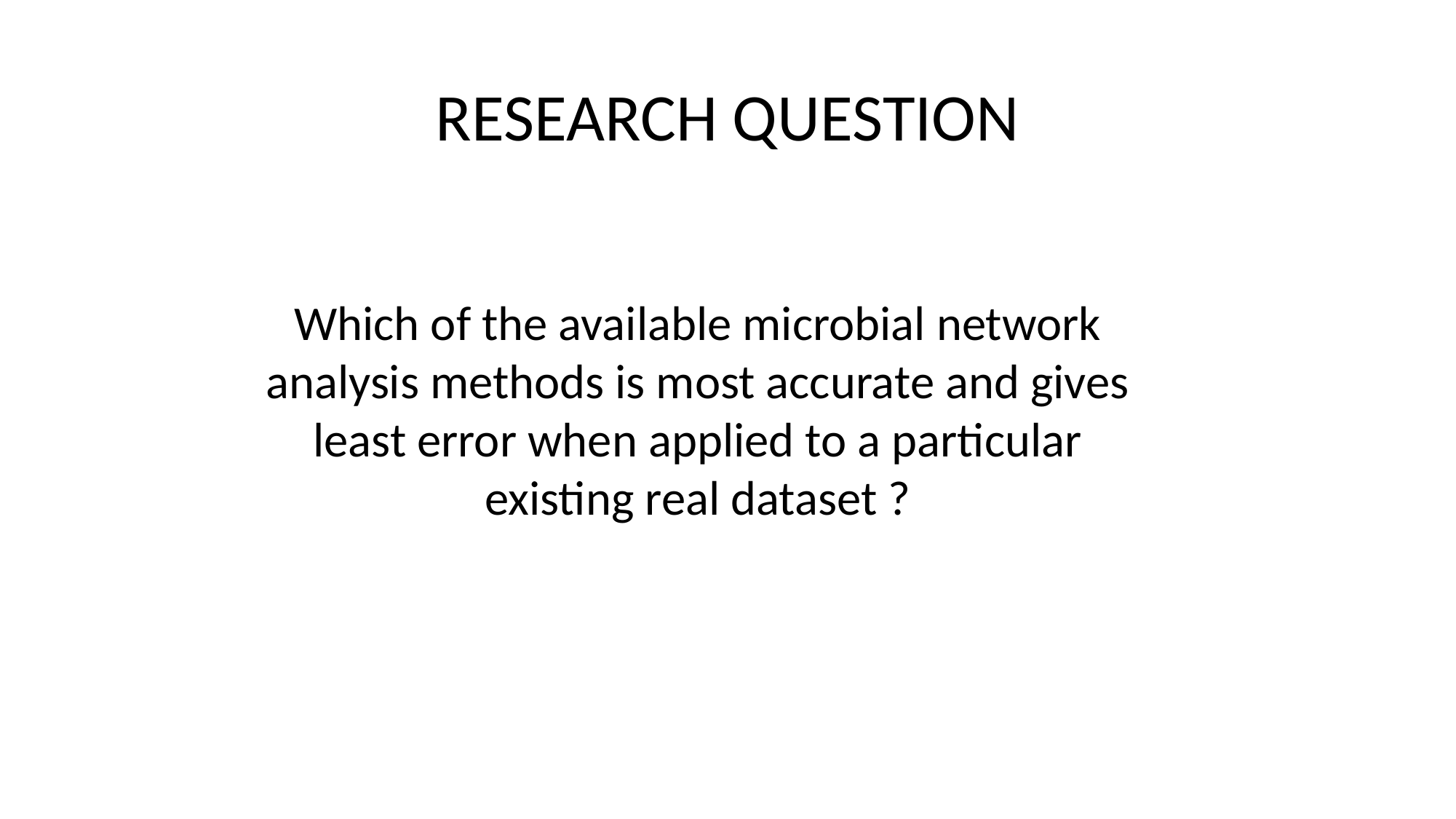

# RESEARCH QUESTION
Which of the available microbial network analysis methods is most accurate and gives least error when applied to a particular existing real dataset ?